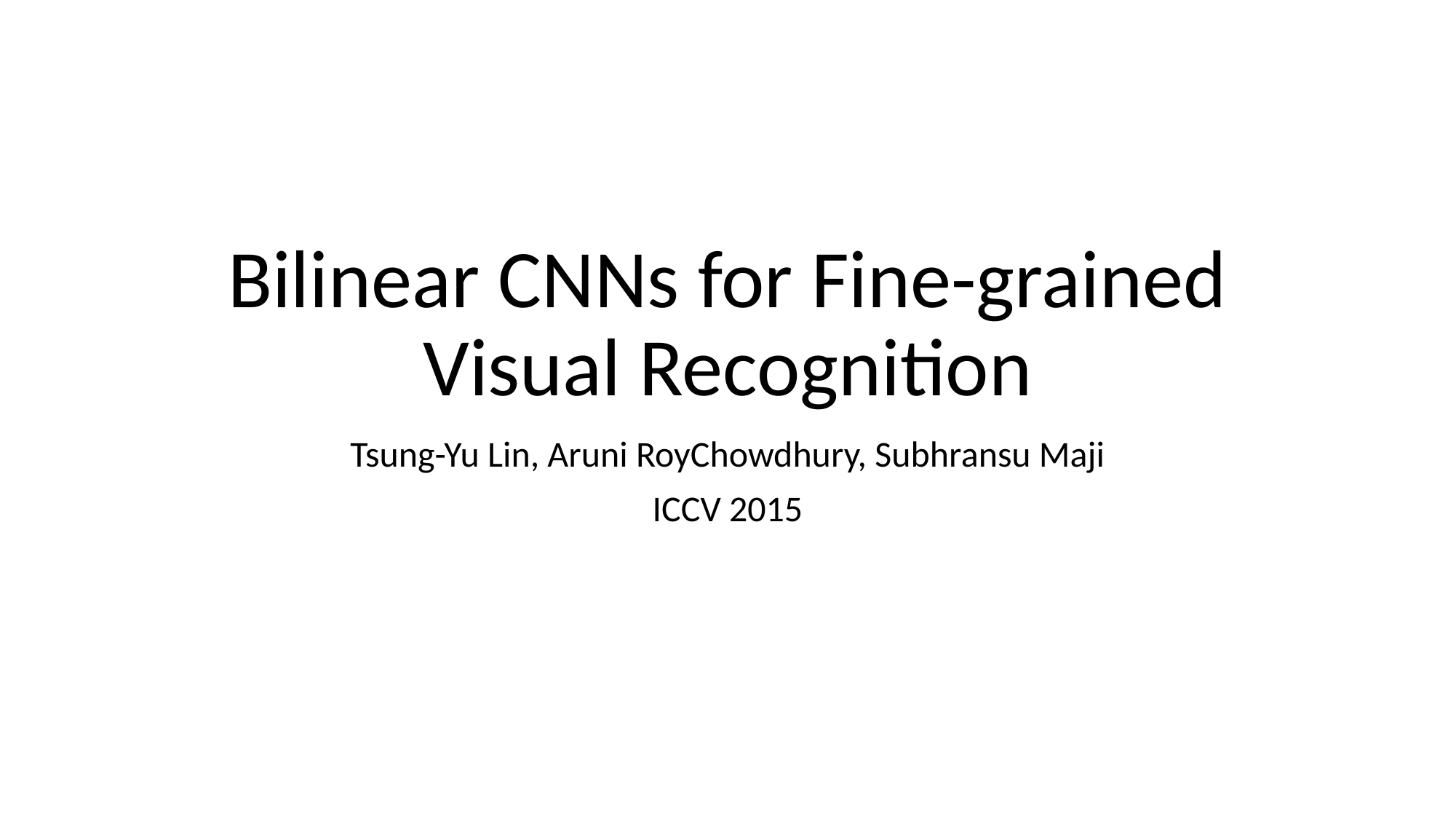

# Bilinear CNNs for Fine-grained Visual Recognition
Tsung-Yu Lin, Aruni RoyChowdhury, Subhransu Maji
ICCV 2015